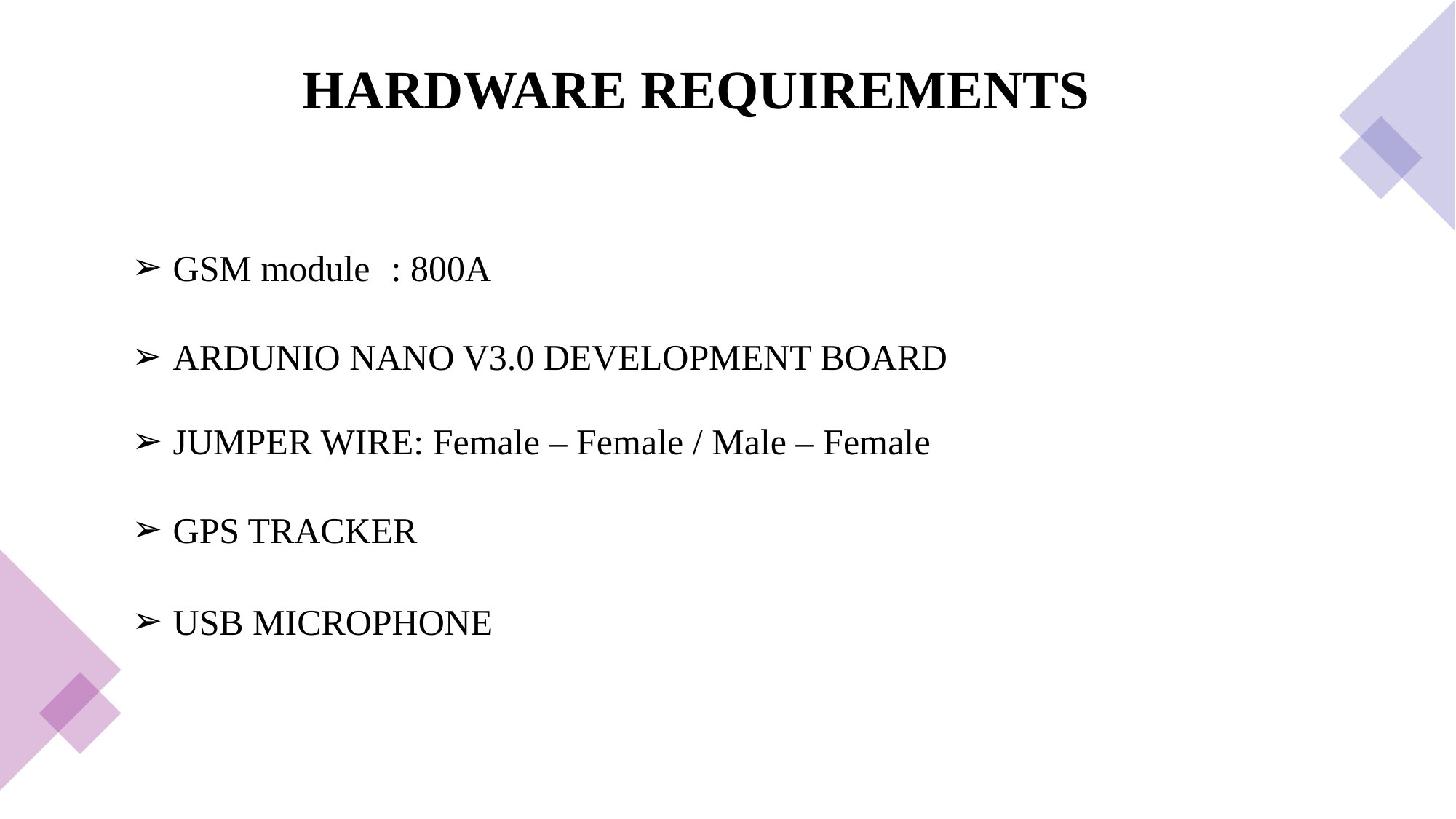

# HARDWARE REQUIREMENTS
GSM module 	: 800A
ARDUNIO NANO V3.0 DEVELOPMENT BOARD
JUMPER WIRE: Female – Female / Male – Female
GPS TRACKER
USB MICROPHONE